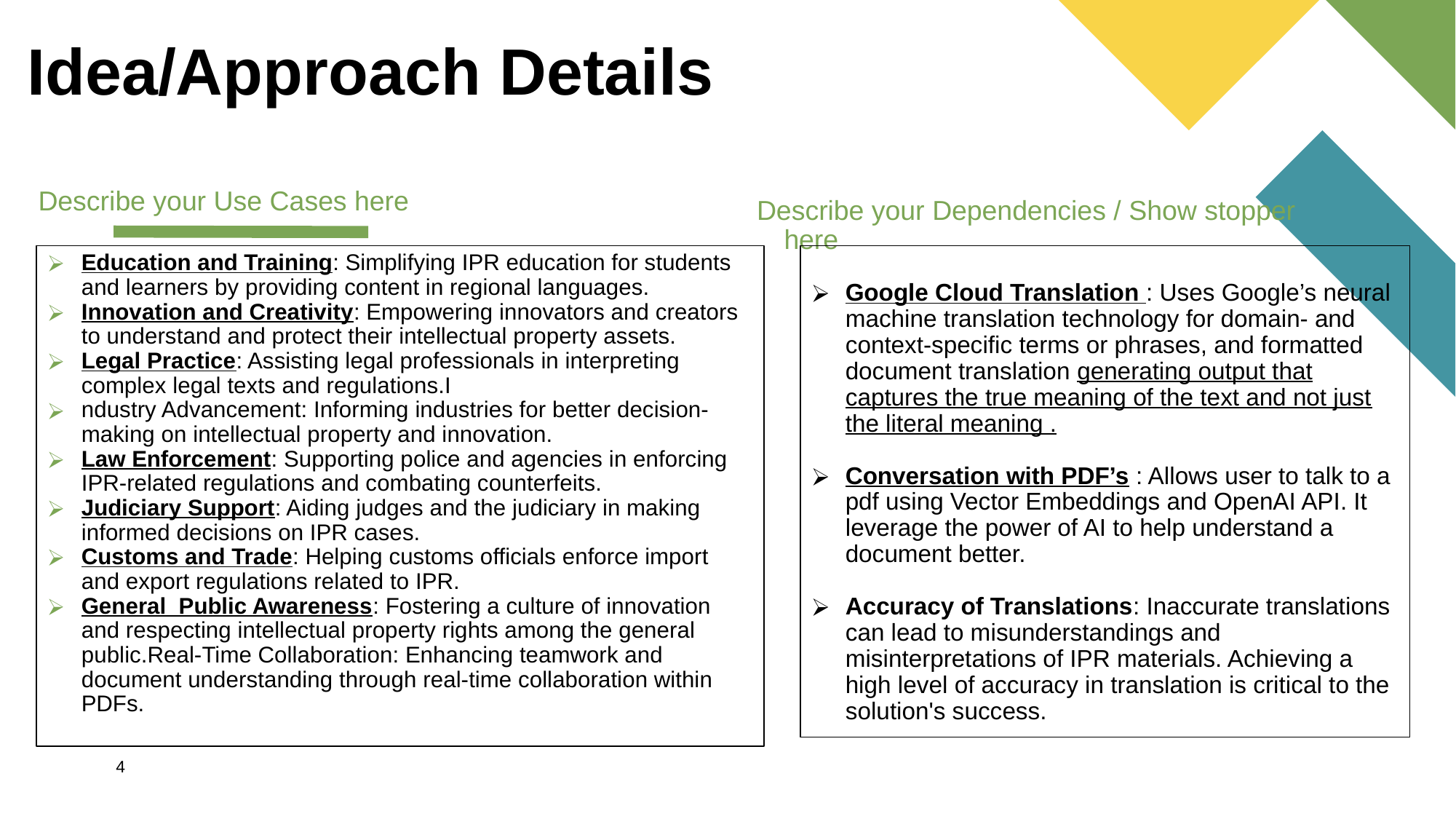

# Idea/Approach Details
Describe your Use Cases here
Describe your Dependencies / Show stopper here
Education and Training: Simplifying IPR education for students and learners by providing content in regional languages.
Innovation and Creativity: Empowering innovators and creators to understand and protect their intellectual property assets.
Legal Practice: Assisting legal professionals in interpreting complex legal texts and regulations.I
ndustry Advancement: Informing industries for better decision-making on intellectual property and innovation.
Law Enforcement: Supporting police and agencies in enforcing IPR-related regulations and combating counterfeits.
Judiciary Support: Aiding judges and the judiciary in making informed decisions on IPR cases.
Customs and Trade: Helping customs officials enforce import and export regulations related to IPR.
General  Public Awareness: Fostering a culture of innovation and respecting intellectual property rights among the general public.Real-Time Collaboration: Enhancing teamwork and document understanding through real-time collaboration within PDFs.

Google Cloud Translation : Uses Google’s neural machine translation technology for domain- and context-specific terms or phrases, and formatted document translation generating output that captures the true meaning of the text and not just the literal meaning .

Conversation with PDF’s : Allows user to talk to a pdf using Vector Embeddings and OpenAI API. It leverage the power of AI to help understand a document better.

Accuracy of Translations: Inaccurate translations can lead to misunderstandings and misinterpretations of IPR materials. Achieving a high level of accuracy in translation is critical to the solution's success.

4